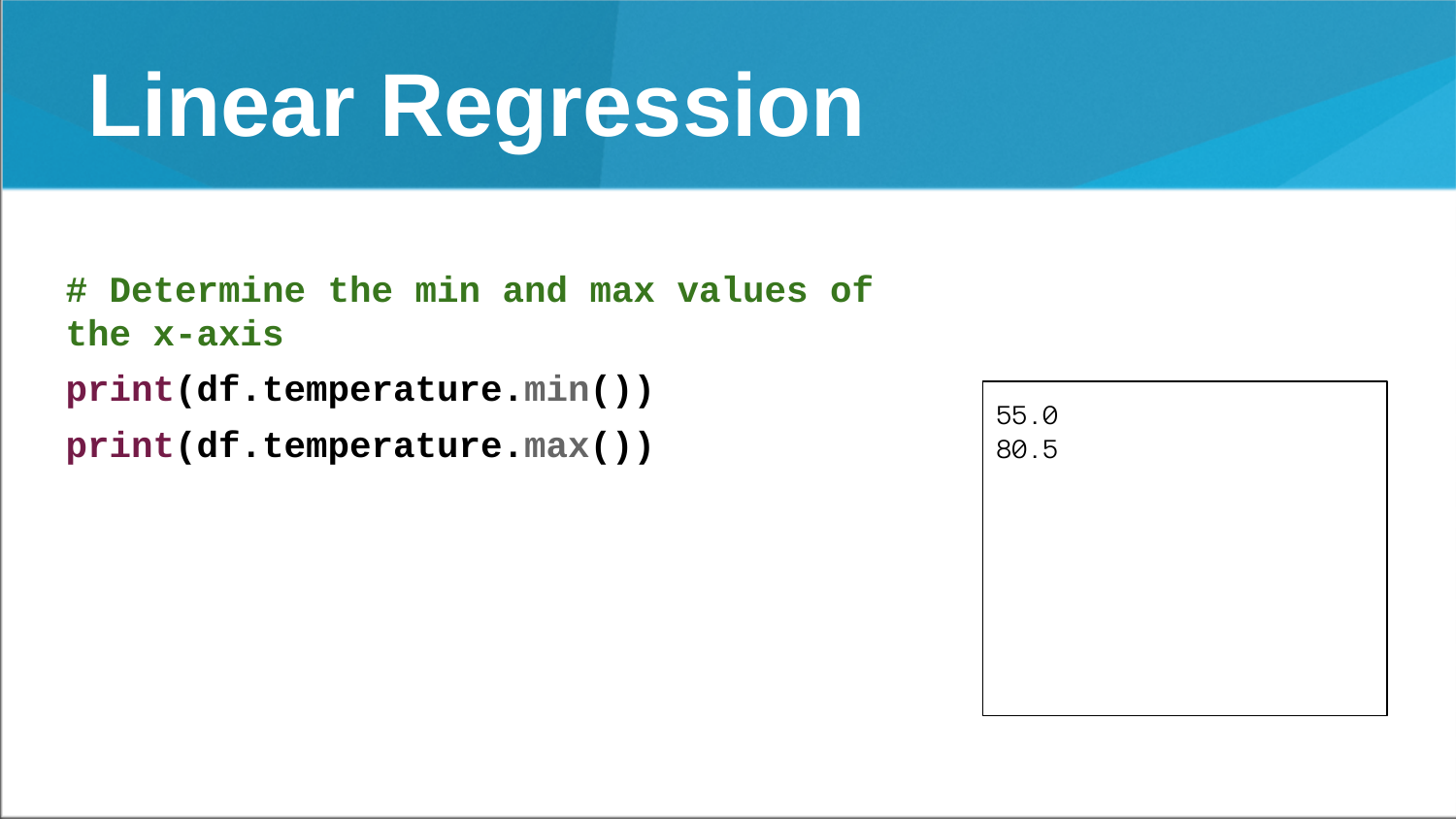

# Linear Regression

# Determine the min and max values of the x-axis
print(df.temperature.min())
print(df.temperature.max())

55.0
80.5